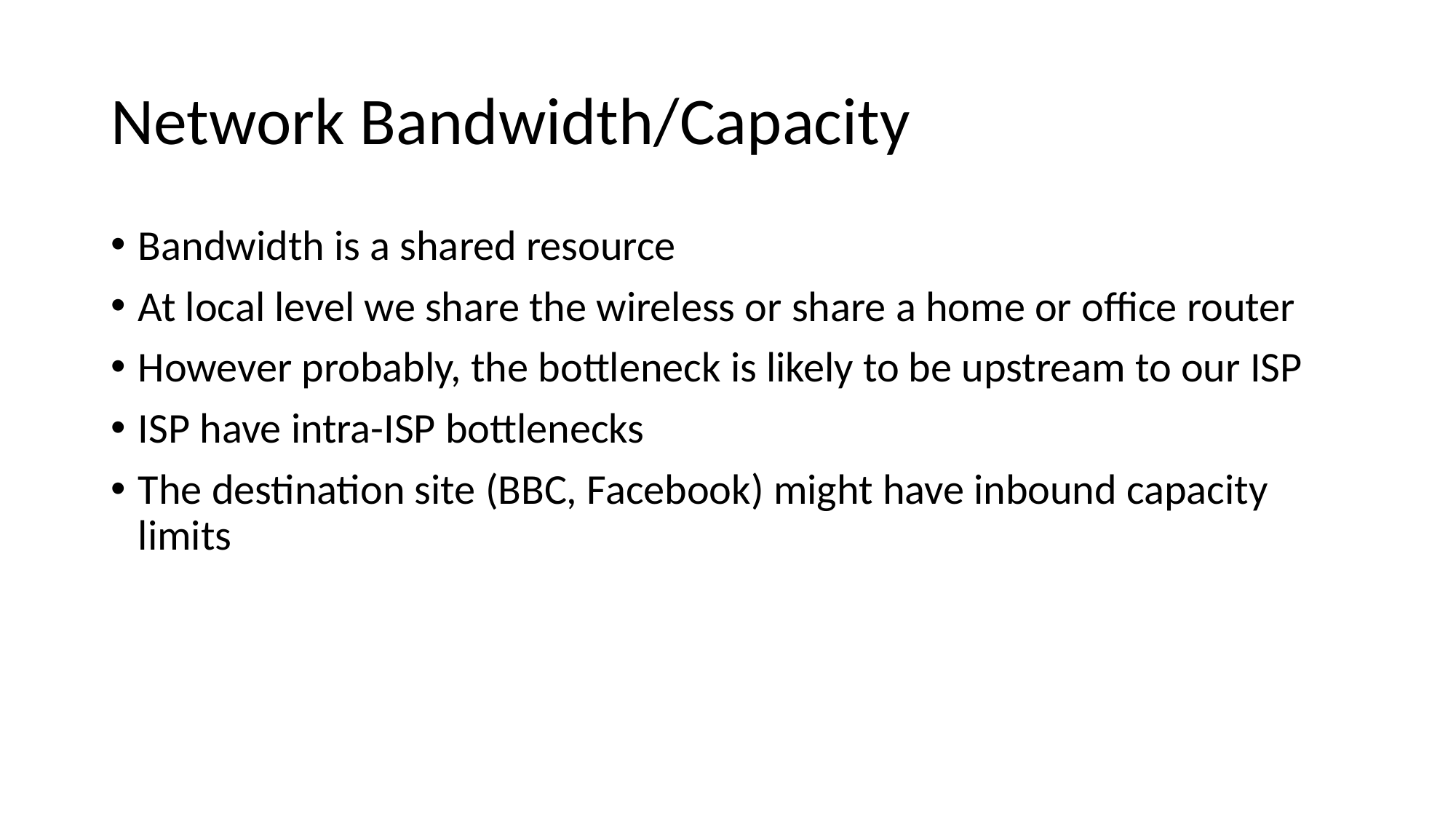

# Network Bandwidth/Capacity
Bandwidth is a shared resource
At local level we share the wireless or share a home or office router
However probably, the bottleneck is likely to be upstream to our ISP
ISP have intra-ISP bottlenecks
The destination site (BBC, Facebook) might have inbound capacity limits